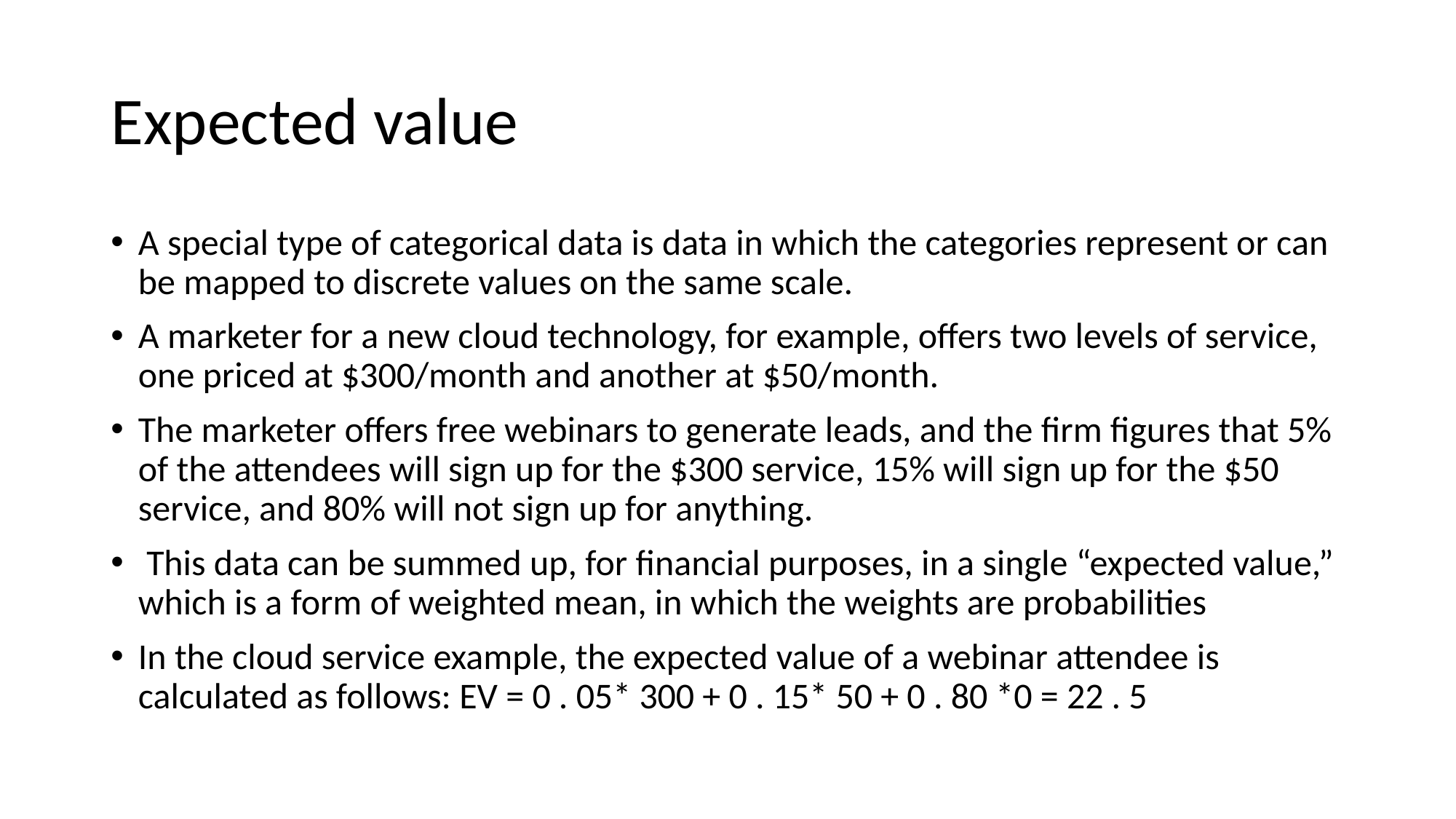

# Expected value
A special type of categorical data is data in which the categories represent or can be mapped to discrete values on the same scale.
A marketer for a new cloud technology, for example, offers two levels of service, one priced at $300/month and another at $50/month.
The marketer offers free webinars to generate leads, and the firm figures that 5% of the attendees will sign up for the $300 service, 15% will sign up for the $50 service, and 80% will not sign up for anything.
 This data can be summed up, for financial purposes, in a single “expected value,” which is a form of weighted mean, in which the weights are probabilities
In the cloud service example, the expected value of a webinar attendee is calculated as follows: EV = 0 . 05* 300 + 0 . 15* 50 + 0 . 80 *0 = 22 . 5